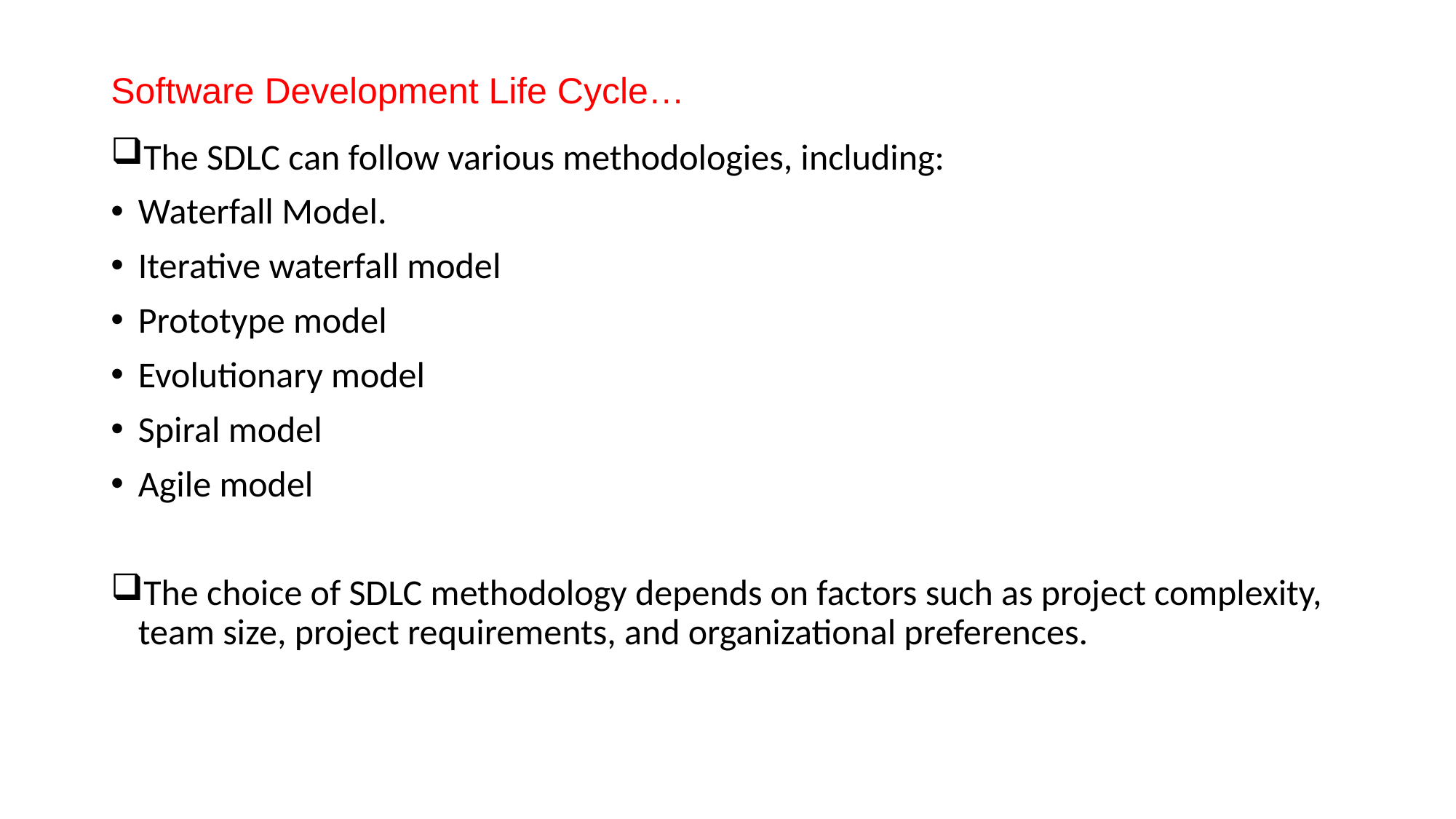

# Software Development Life Cycle…
The SDLC can follow various methodologies, including:
Waterfall Model.
Iterative waterfall model
Prototype model
Evolutionary model
Spiral model
Agile model

The choice of SDLC methodology depends on factors such as project complexity, team size, project requirements, and organizational preferences.